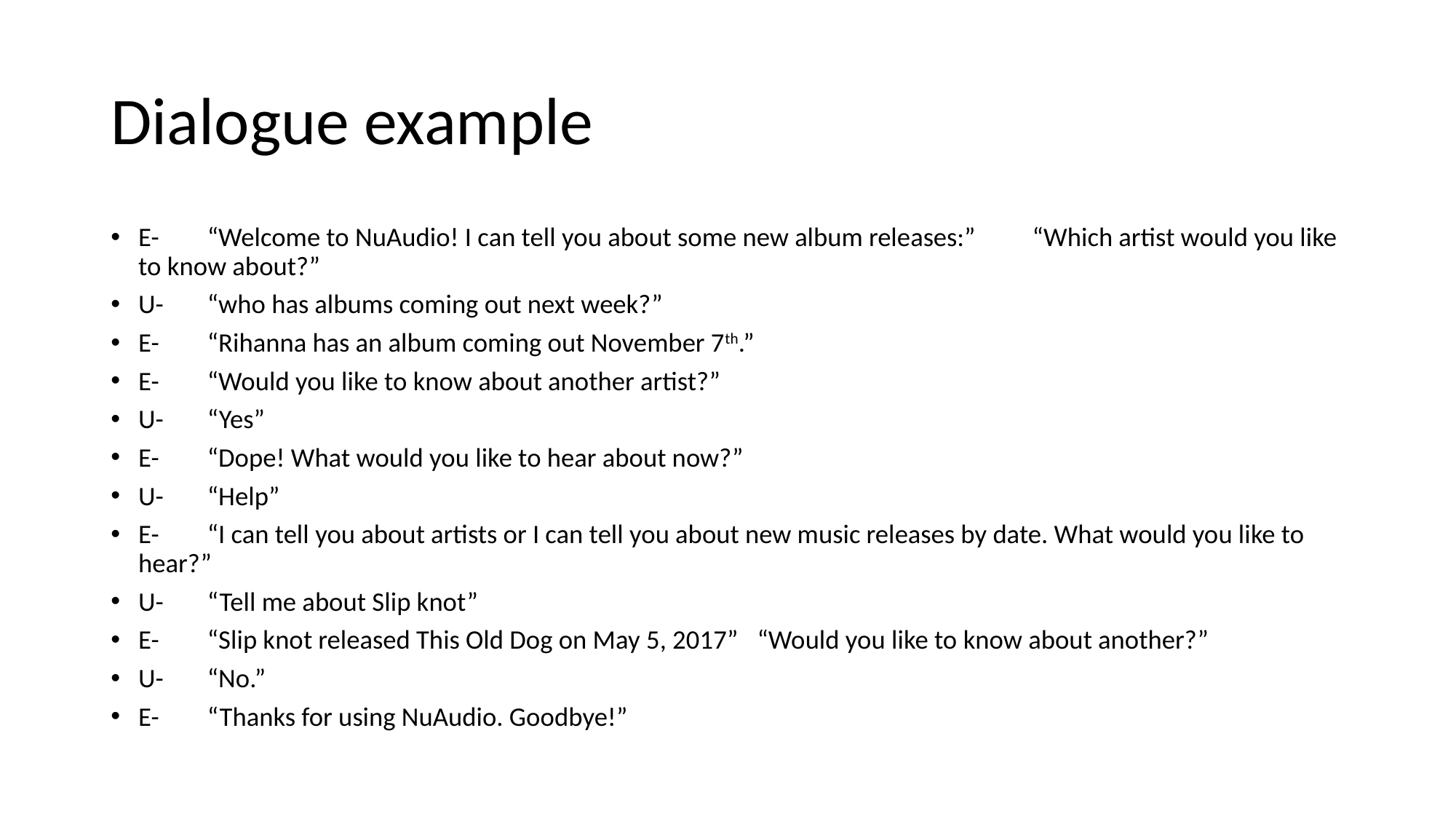

# Dialogue example
E-	“Welcome to NuAudio! I can tell you about some new album releases:”	“Which artist would you like to know about?”
U-	“who has albums coming out next week?”
E-	“Rihanna has an album coming out November 7th.”
E-	“Would you like to know about another artist?”
U-	“Yes”
E-	“Dope! What would you like to hear about now?”
U-	“Help”
E-	“I can tell you about artists or I can tell you about new music releases by date. What would you like to hear?”
U-	“Tell me about Slip knot”
E-	“Slip knot released This Old Dog on May 5, 2017”	“Would you like to know about another?”
U-	“No.”
E-	“Thanks for using NuAudio. Goodbye!”